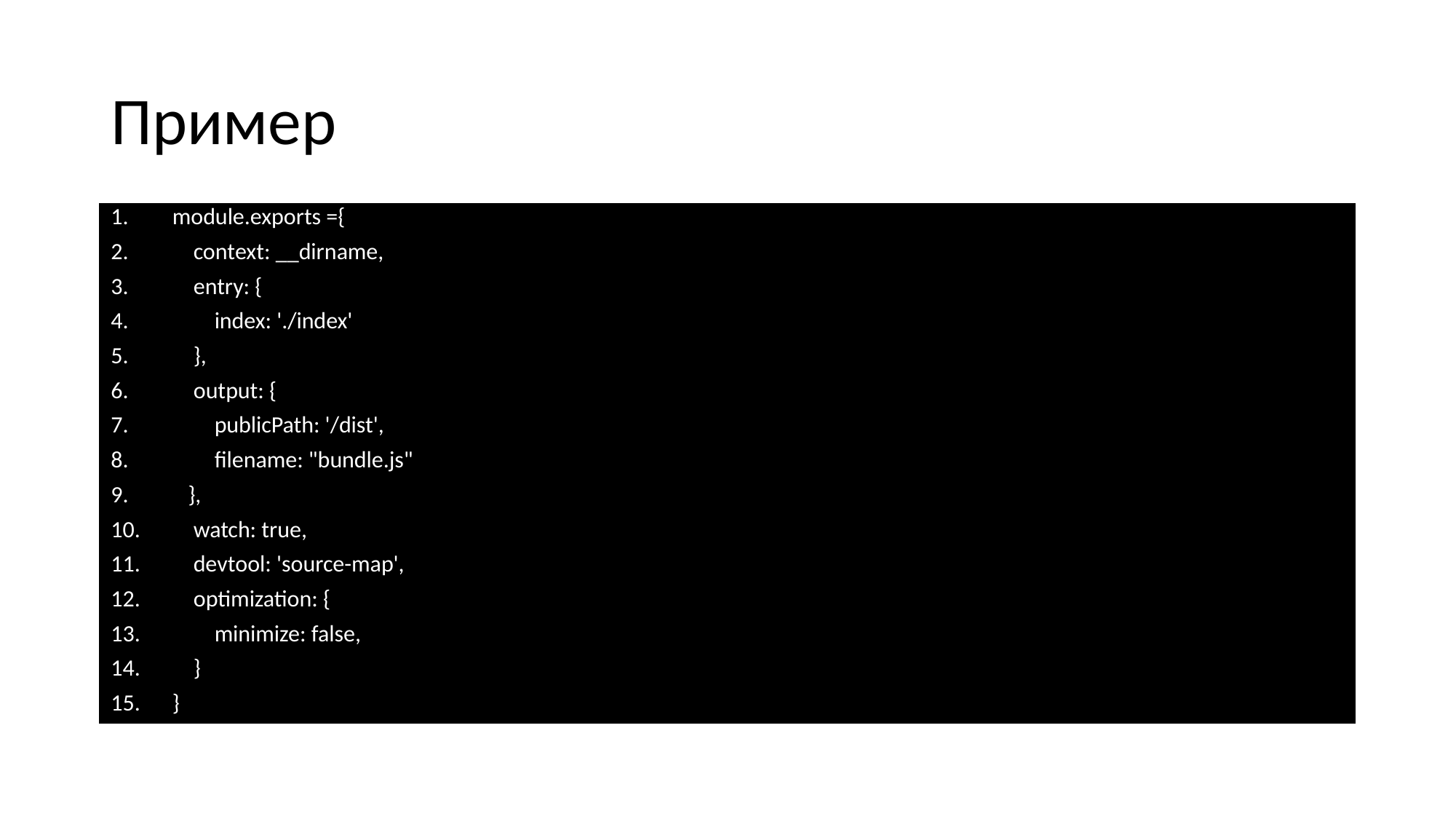

# Пример
module.exports ={
    context: __dirname,
    entry: {
        index: './index'
    },
    output: {
        publicPath: '/dist',
        filename: "bundle.js"
   },
    watch: true,
    devtool: 'source-map',
    optimization: {
        minimize: false,
    }
}